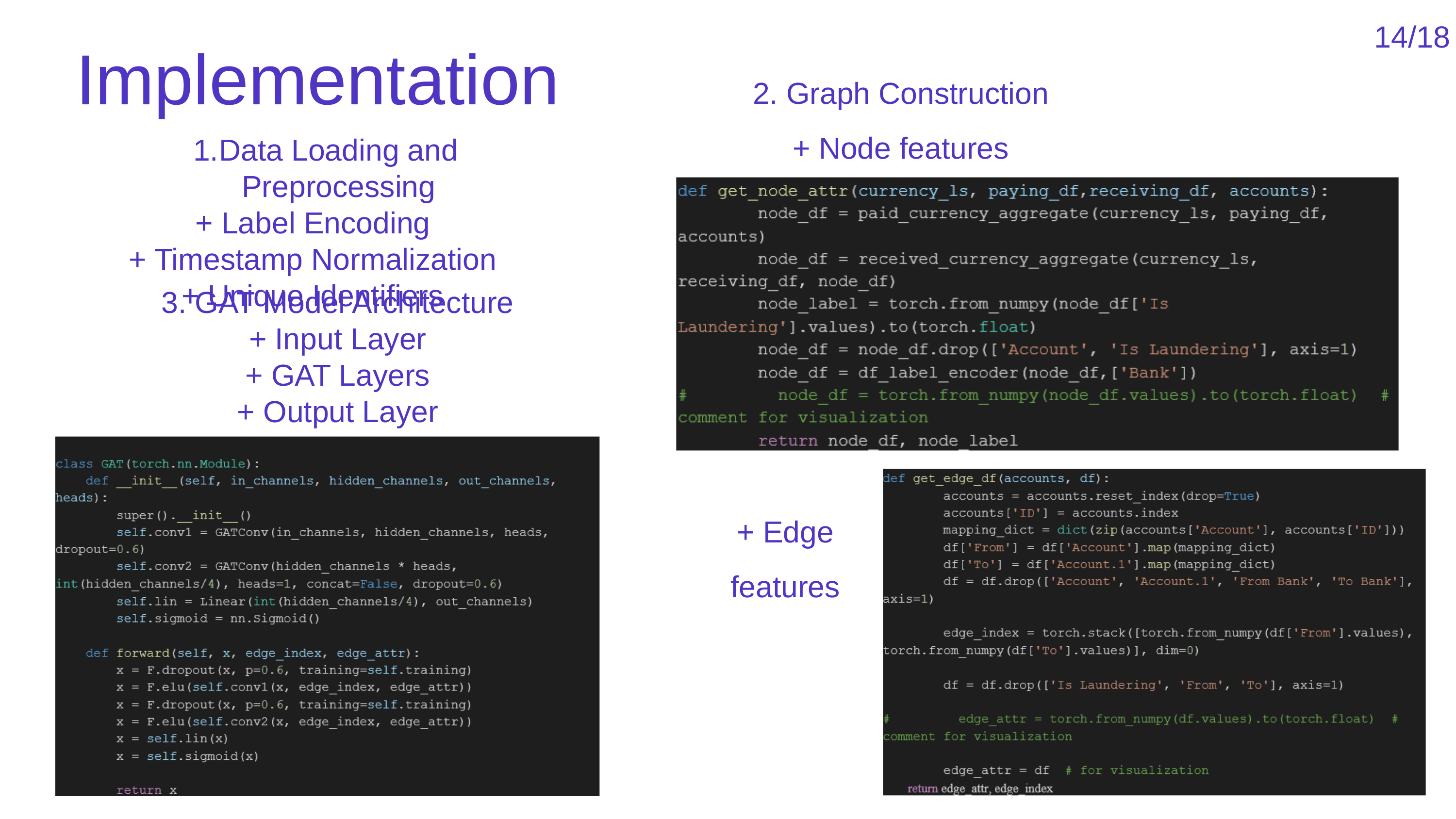

14/18
 Implementation

2. Graph Construction
+ Node features
Data Loading and Preprocessing
+ Label Encoding
+ Timestamp Normalization
+ Unique Identifiers

3. GAT Model Architecture
+ Input Layer
+ GAT Layers
+ Output Layer

+ Edge features